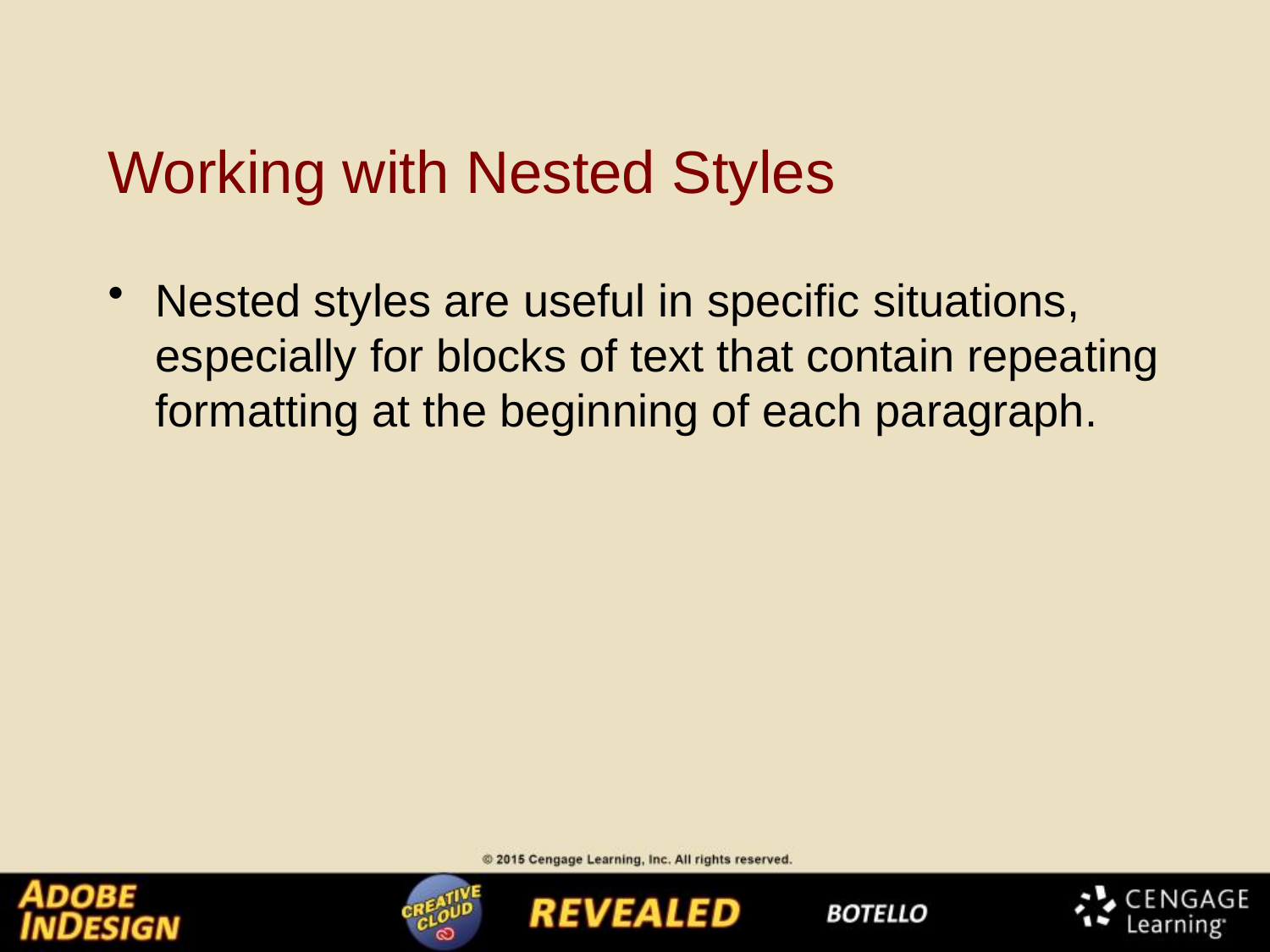

# Working with Nested Styles
Nested styles are useful in specific situations, especially for blocks of text that contain repeating formatting at the beginning of each paragraph.